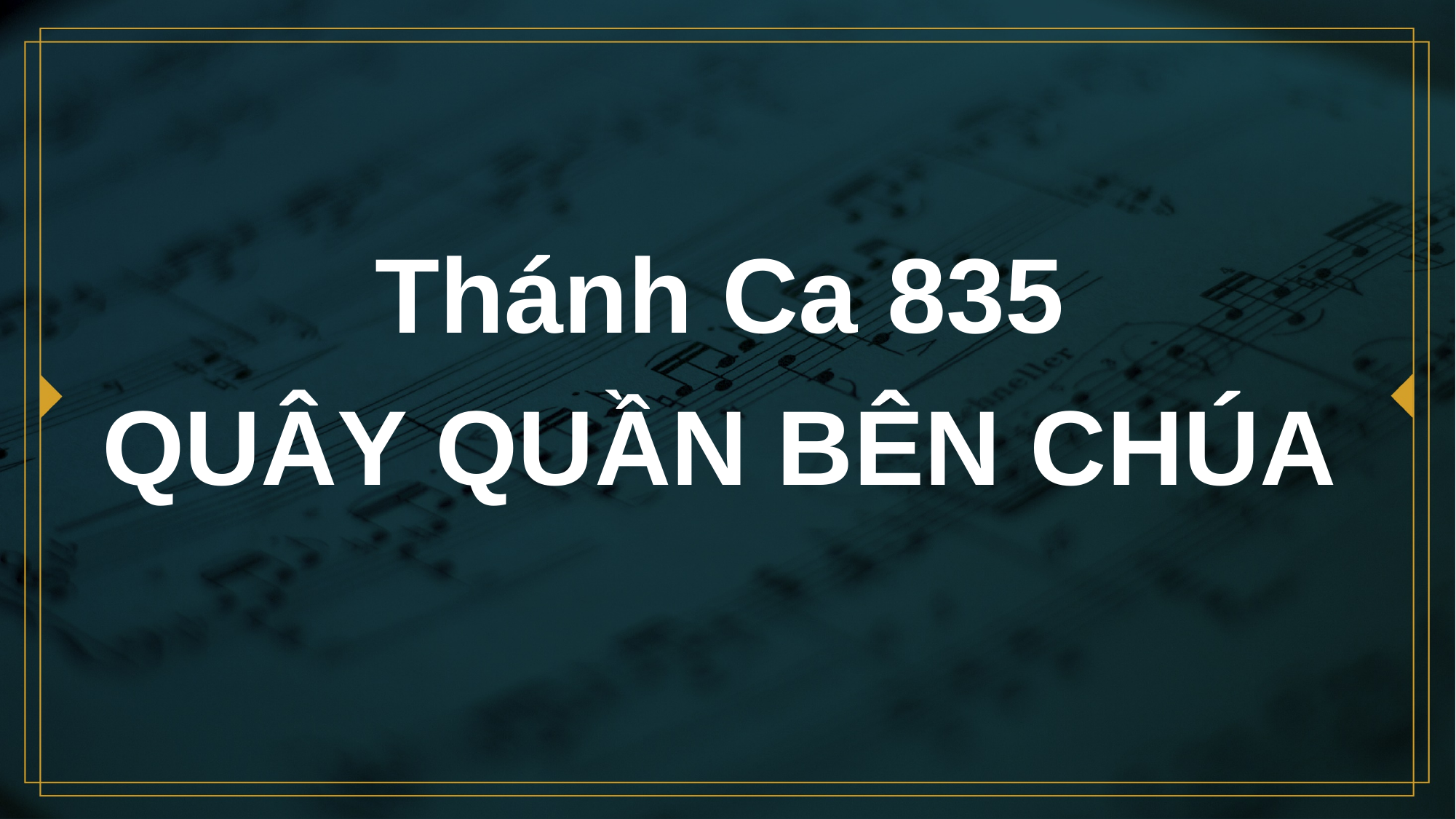

# Thánh Ca 835 QUÂY QUẦN BÊN CHÚA